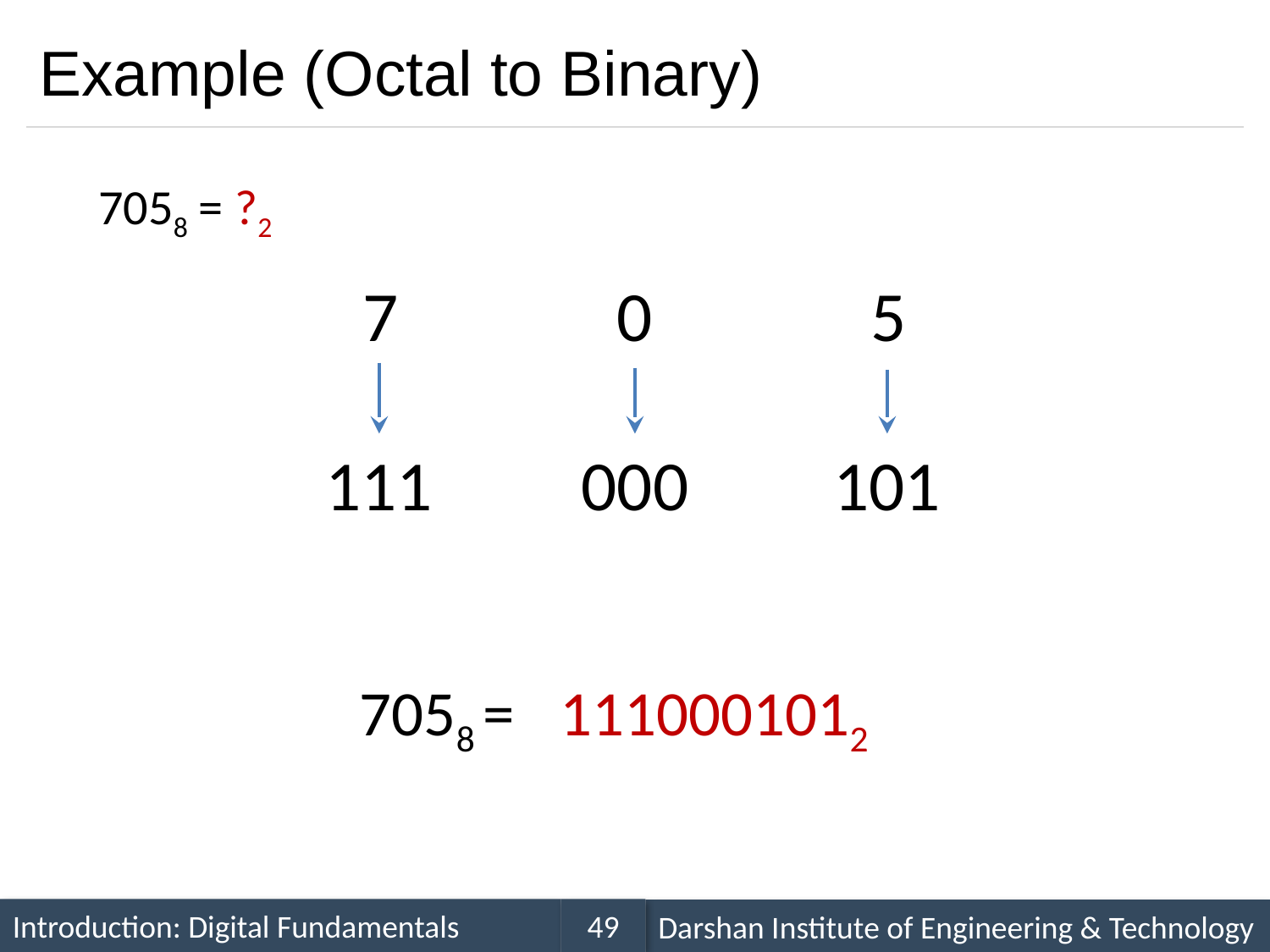

# Example (Octal to Binary)
7058 = ?2
7		0		5
111
000
101
7058 =
1110001012